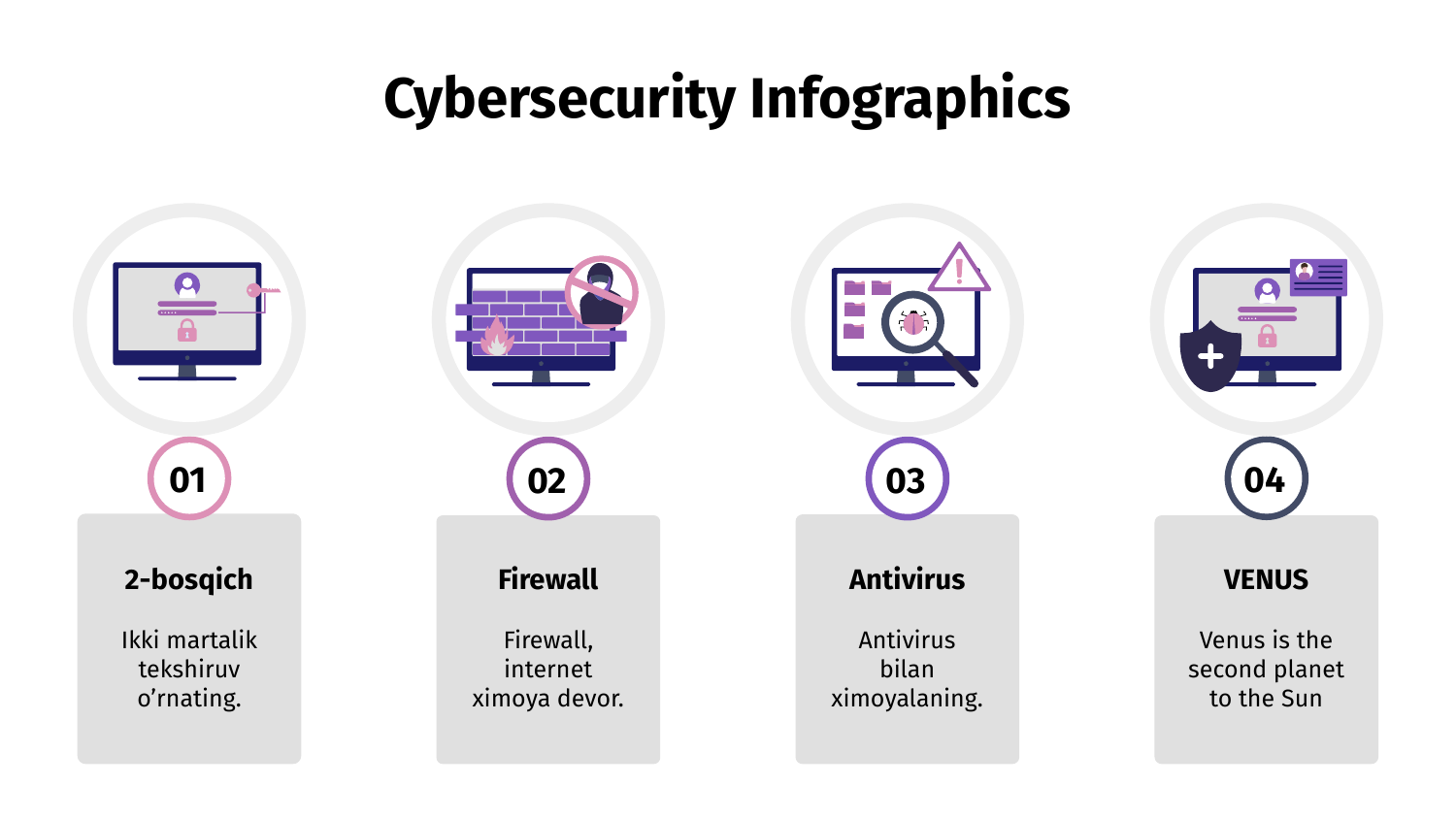

# Cybersecurity Infographics

04
01
02
03

2-bosqich
Ikki martalik tekshiruv o’rnating.
Antivirus
Antivirus bilan ximoyalaning.
Firewall
Firewall, internet ximoya devor.
VENUS
Venus is the second planet to the Sun